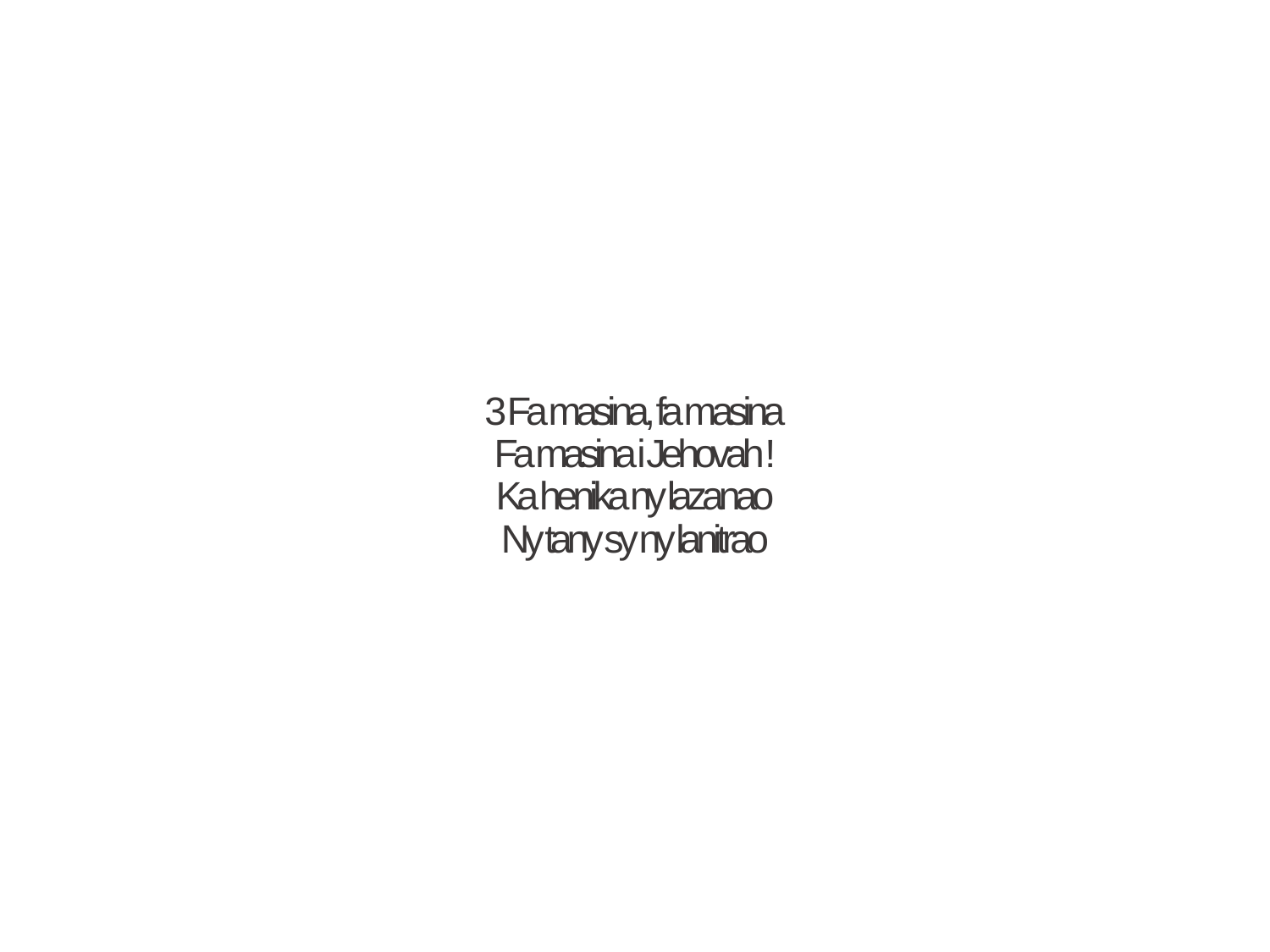

3 Fa masina, fa masina
Fa masina i Jehovah !
Ka henika ny lazanao
Ny tany sy ny lanitrao